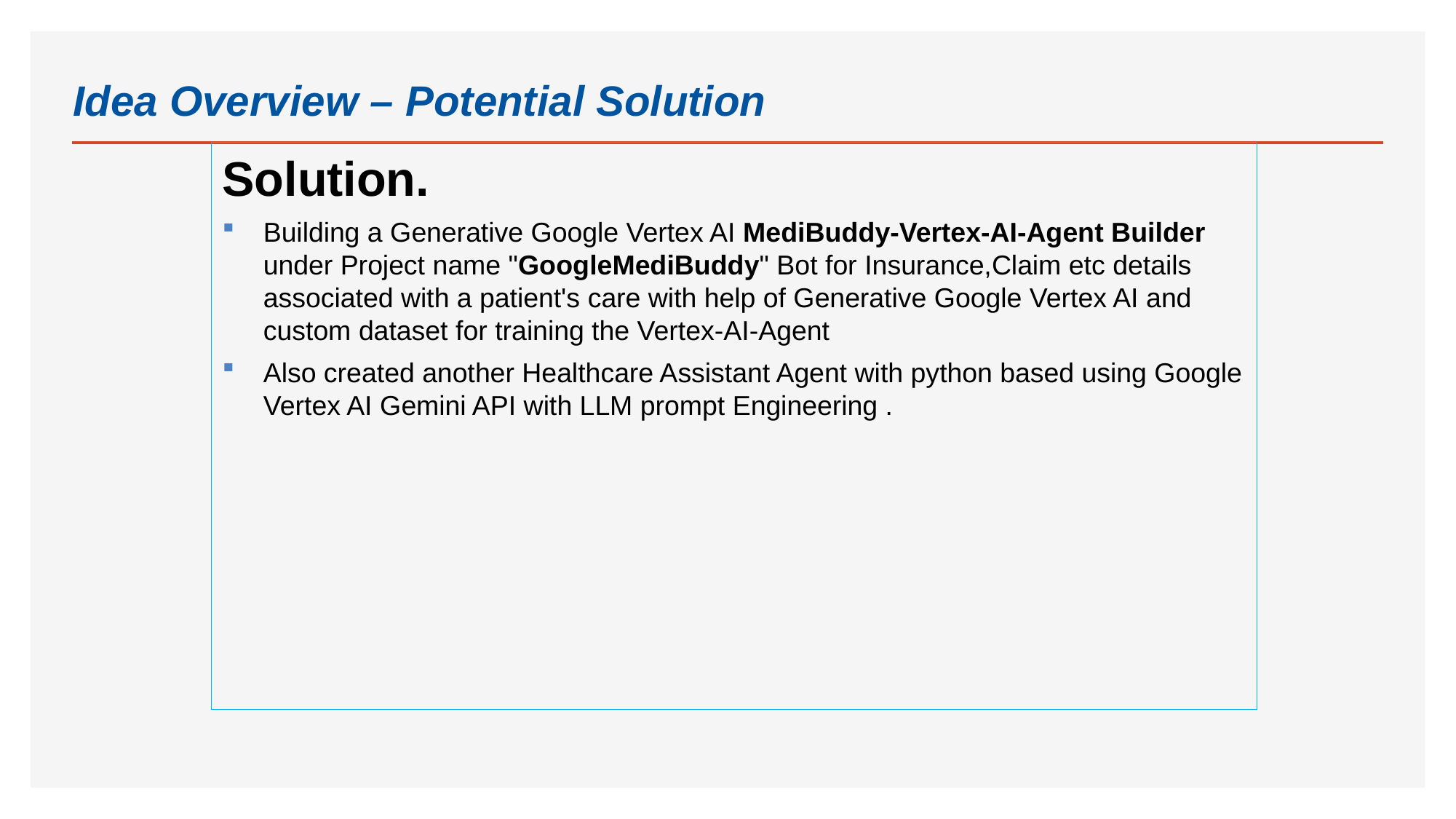

# Idea Overview – Potential Solution
Solution.
Building a Generative Google Vertex AI MediBuddy-Vertex-AI-Agent Builder under Project name "GoogleMediBuddy" Bot for Insurance,Claim etc details associated with a patient's care with help of Generative Google Vertex AI and custom dataset for training the Vertex-AI-Agent
Also created another Healthcare Assistant Agent with python based using Google Vertex AI Gemini API with LLM prompt Engineering .